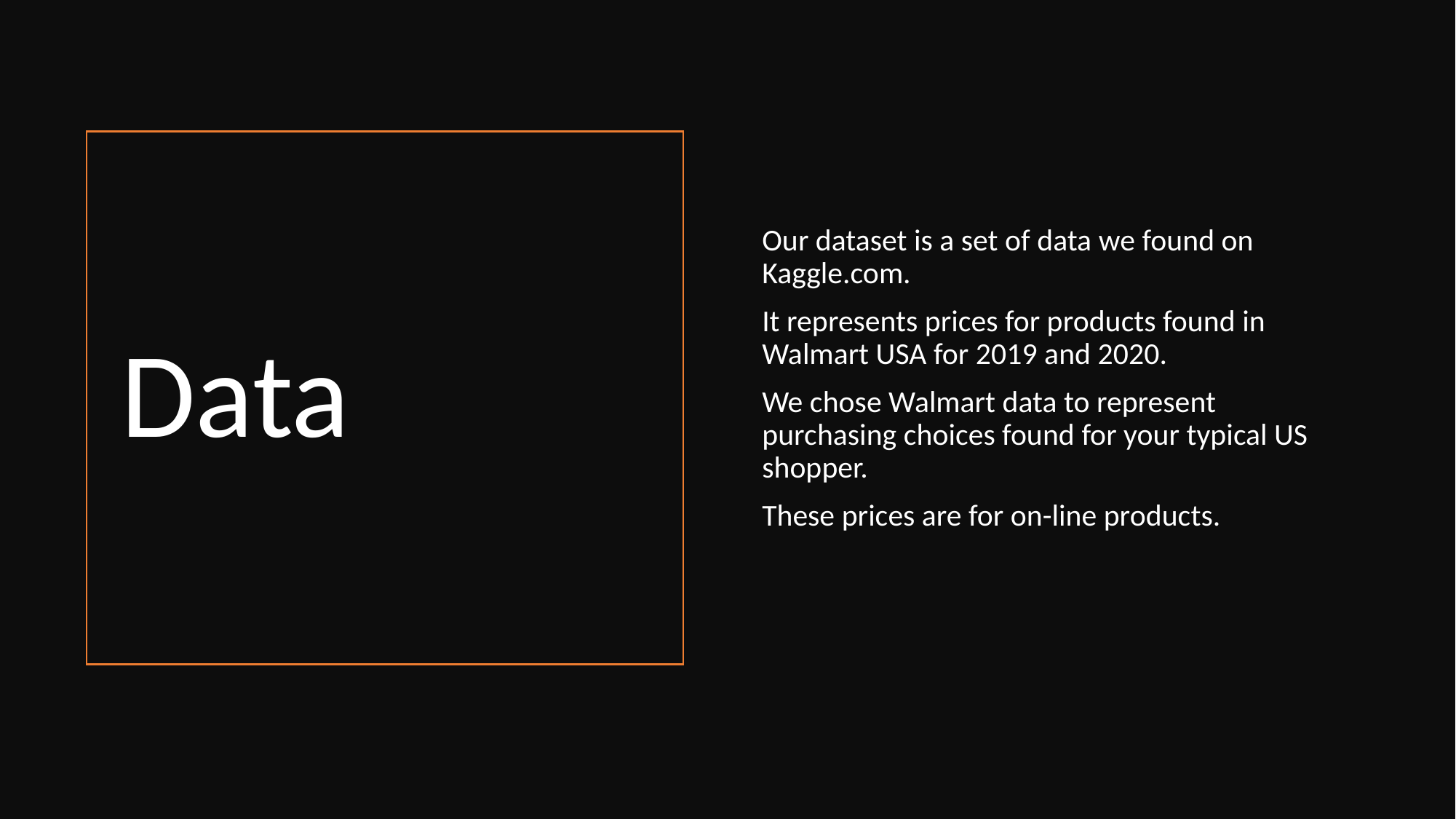

Our dataset is a set of data we found on Kaggle.com.
It represents prices for products found in Walmart USA for 2019 and 2020.
We chose Walmart data to represent purchasing choices found for your typical US shopper.
These prices are for on-line products.

# Data